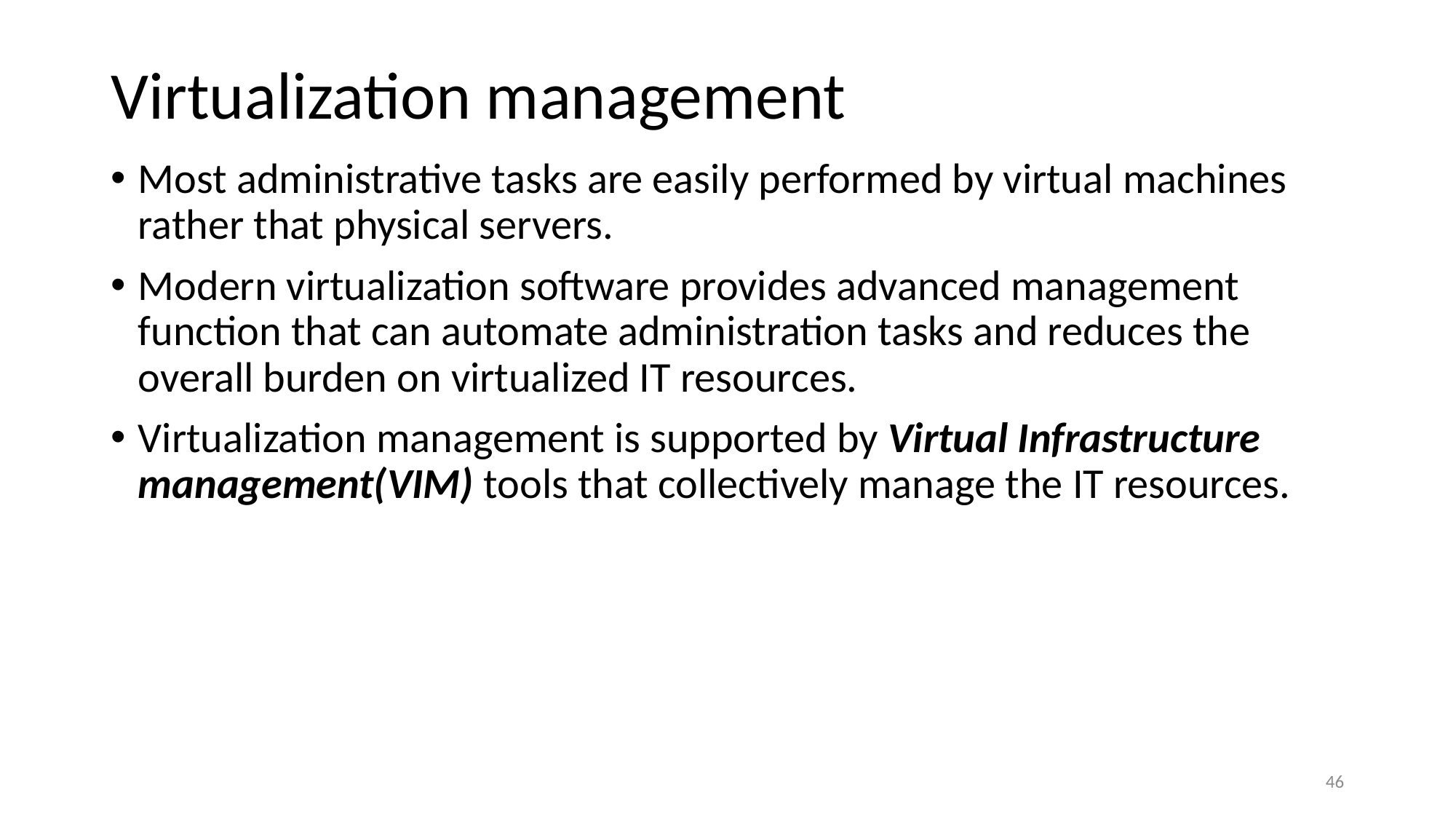

# Virtualization management
Most administrative tasks are easily performed by virtual machines rather that physical servers.
Modern virtualization software provides advanced management function that can automate administration tasks and reduces the overall burden on virtualized IT resources.
Virtualization management is supported by Virtual Infrastructure management(VIM) tools that collectively manage the IT resources.
46